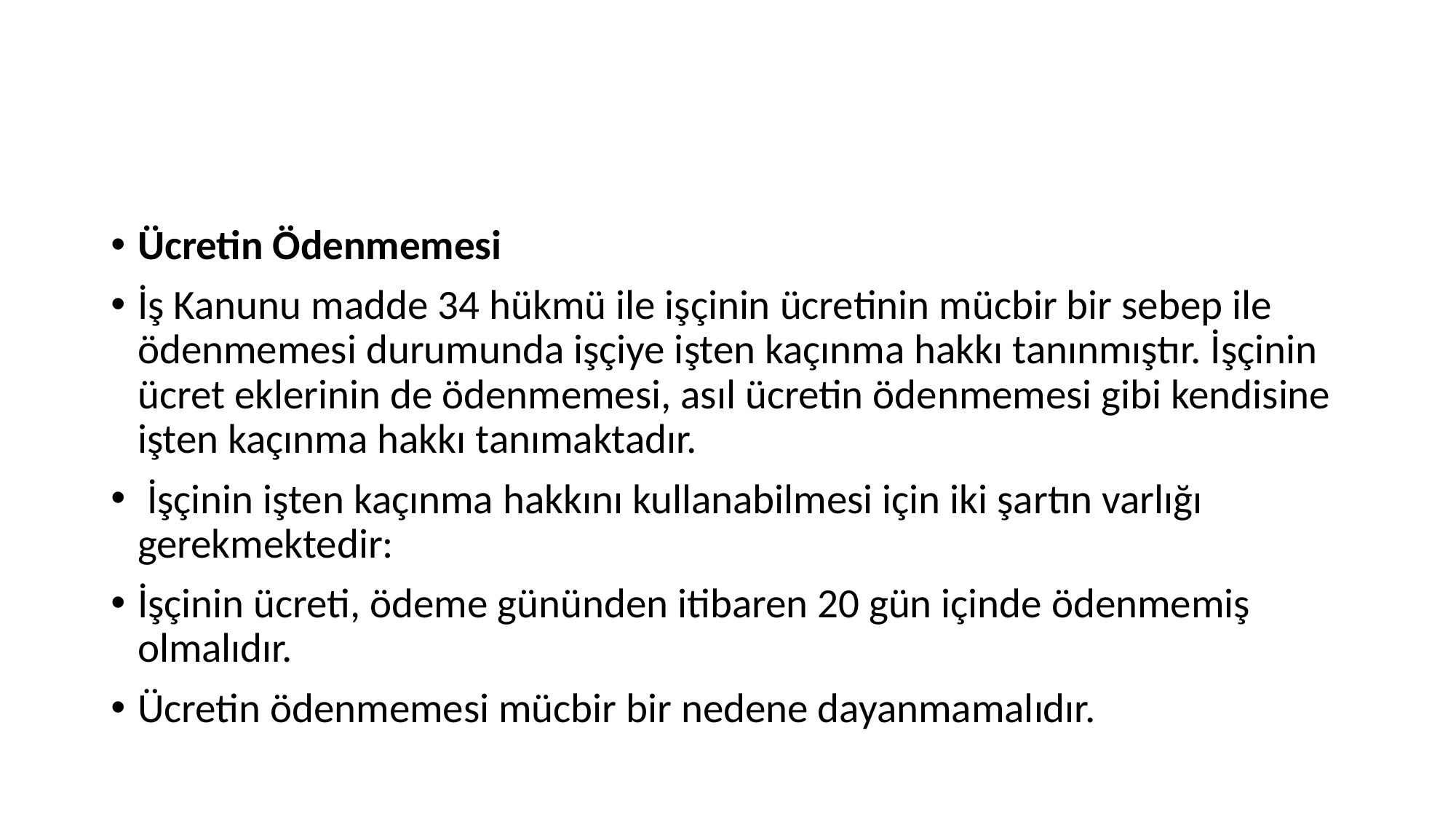

#
Ücretin Ödenmemesi
İş Kanunu madde 34 hükmü ile işçinin ücretinin mücbir bir sebep ile ödenmemesi durumunda işçiye işten kaçınma hakkı tanınmıştır. İşçinin ücret eklerinin de ödenmemesi, asıl ücretin ödenmemesi gibi kendisine işten kaçınma hakkı tanımaktadır.
 İşçinin işten kaçınma hakkını kullanabilmesi için iki şartın varlığı gerekmektedir:
İşçinin ücreti, ödeme gününden itibaren 20 gün içinde ödenmemiş olmalıdır.
Ücretin ödenmemesi mücbir bir nedene dayanmamalıdır.